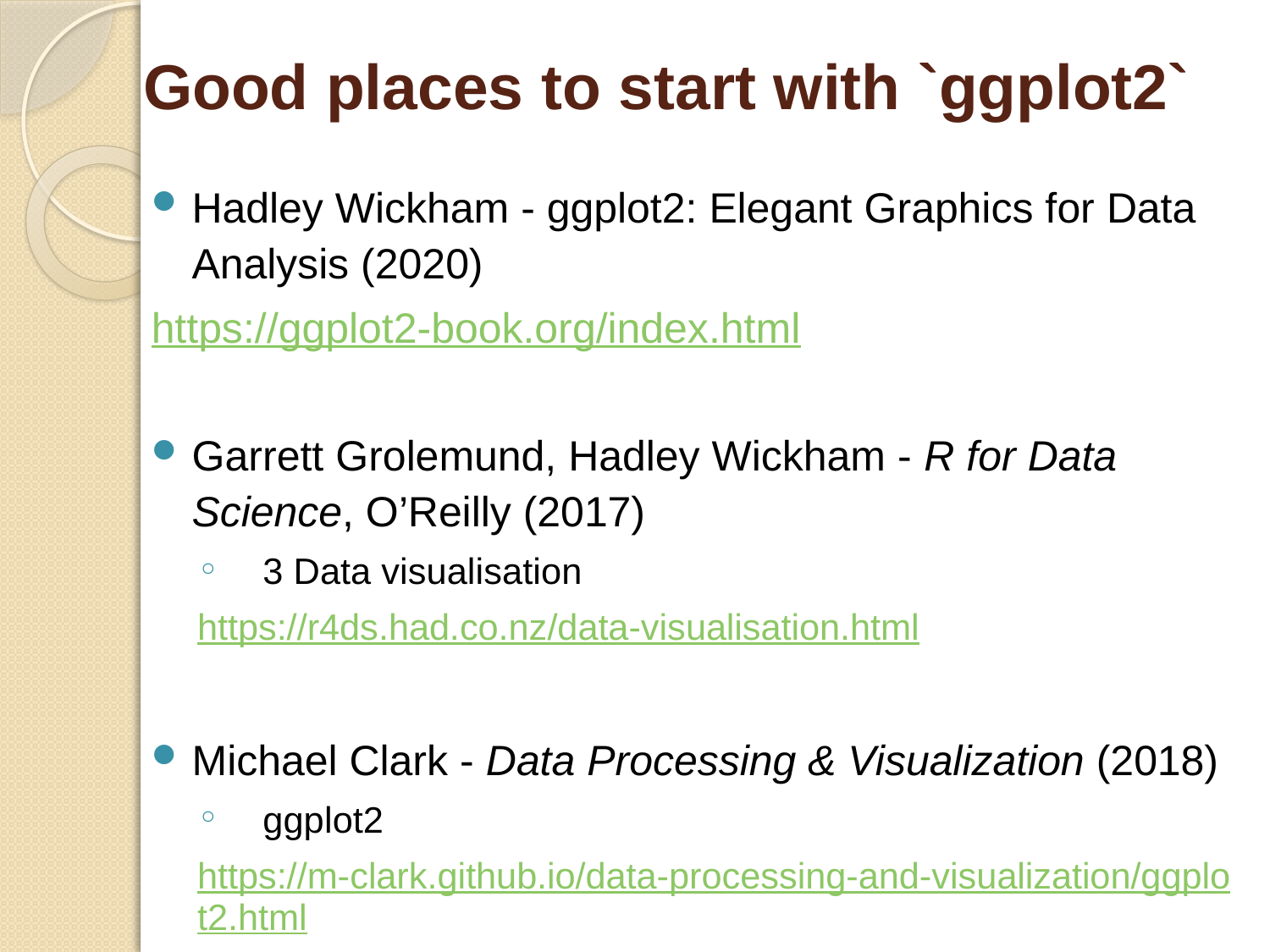

# Good places to start with `ggplot2`
Hadley Wickham - ggplot2: Elegant Graphics for Data Analysis (2020)
https://ggplot2-book.org/index.html

Garrett Grolemund, Hadley Wickham - R for Data Science, O’Reilly (2017)
3 Data visualisation
https://r4ds.had.co.nz/data-visualisation.html

Michael Clark - Data Processing & Visualization (2018)
ggplot2
https://m-clark.github.io/data-processing-and-visualization/ggplot2.html